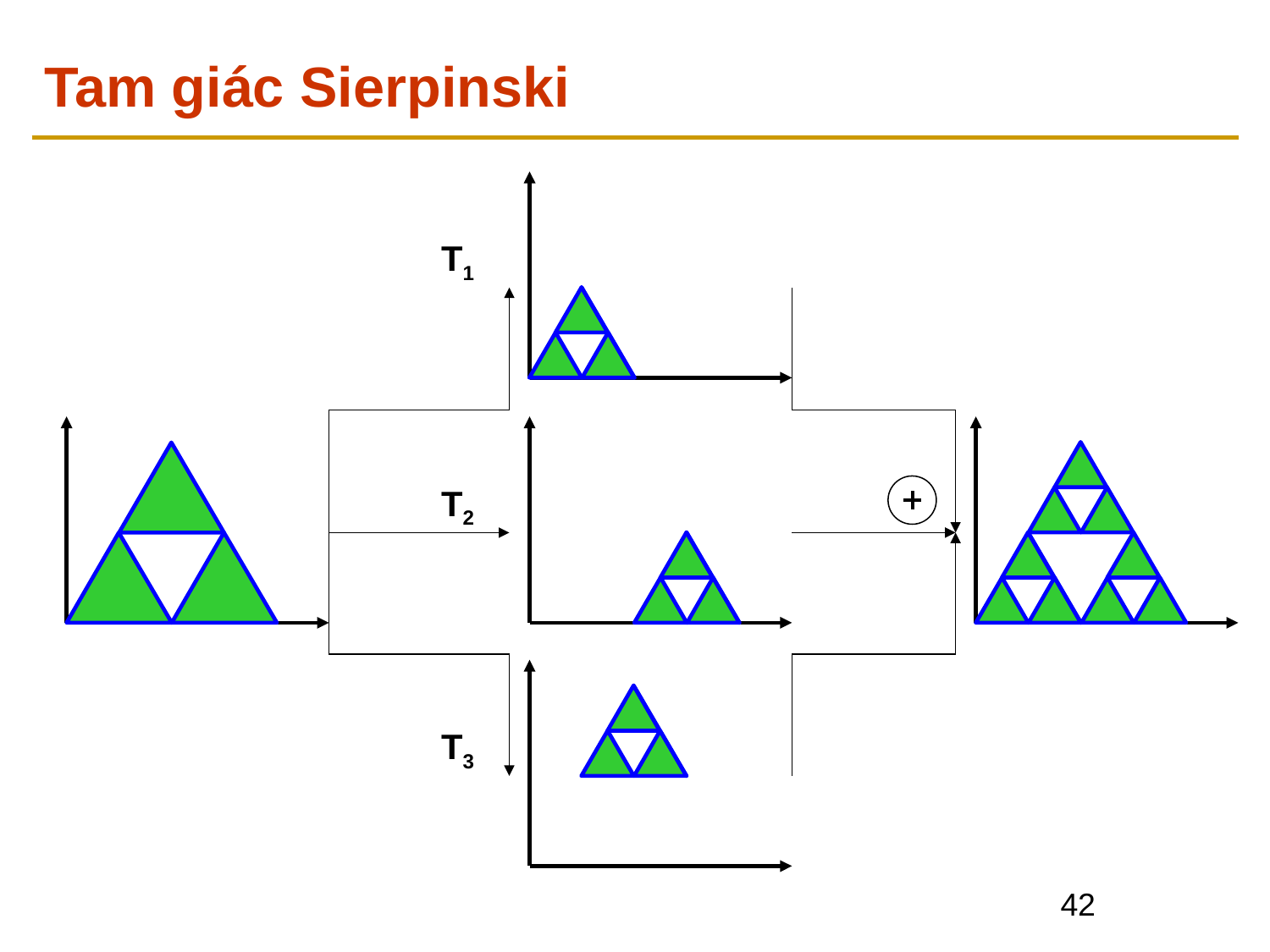

# Tam giác Sierpinski
T1

T2

T3

42